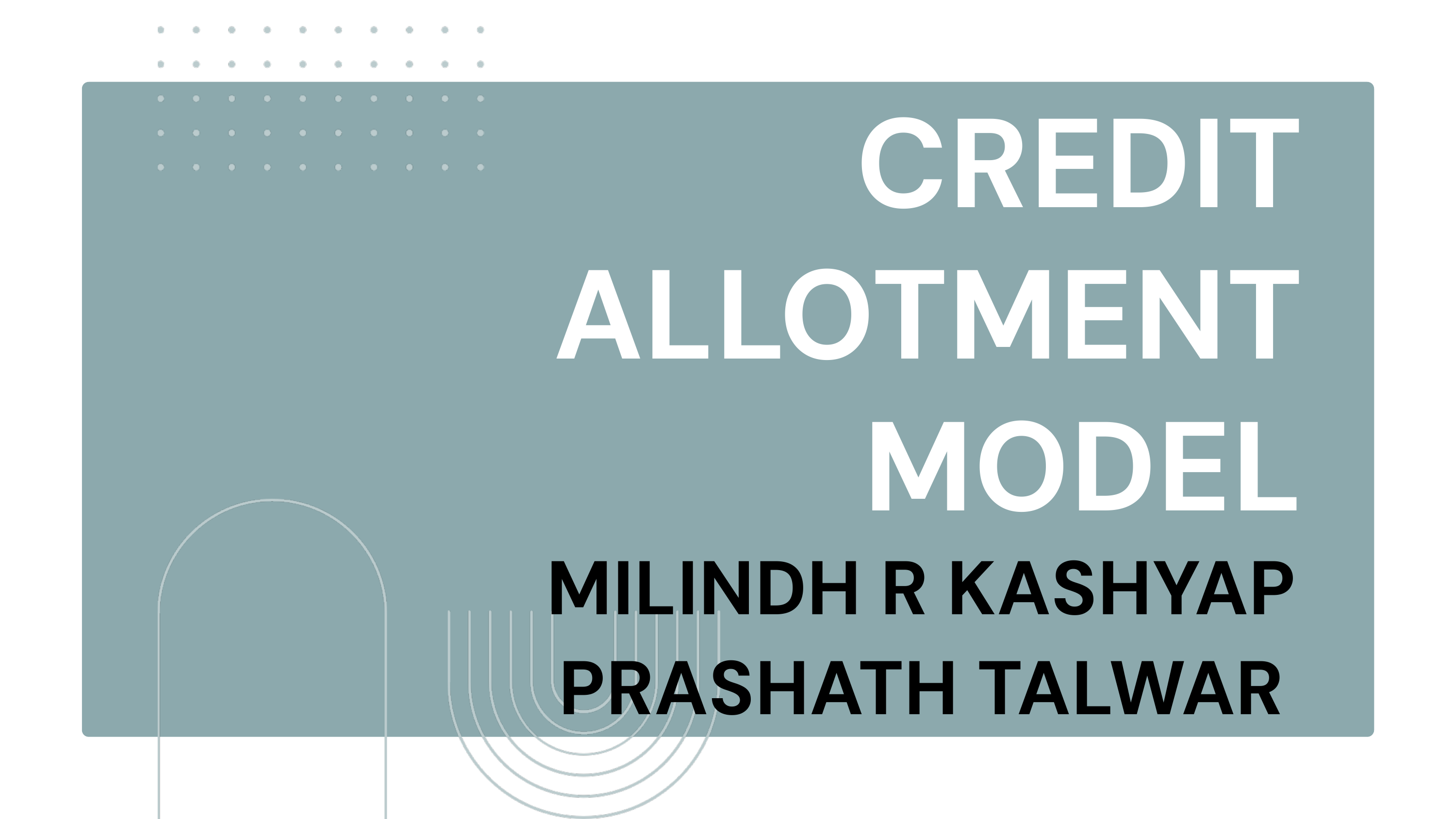

CREDIT
ALLOTMENT MODEL

MILINDH R KASHYAP
PRASHATH TALWAR